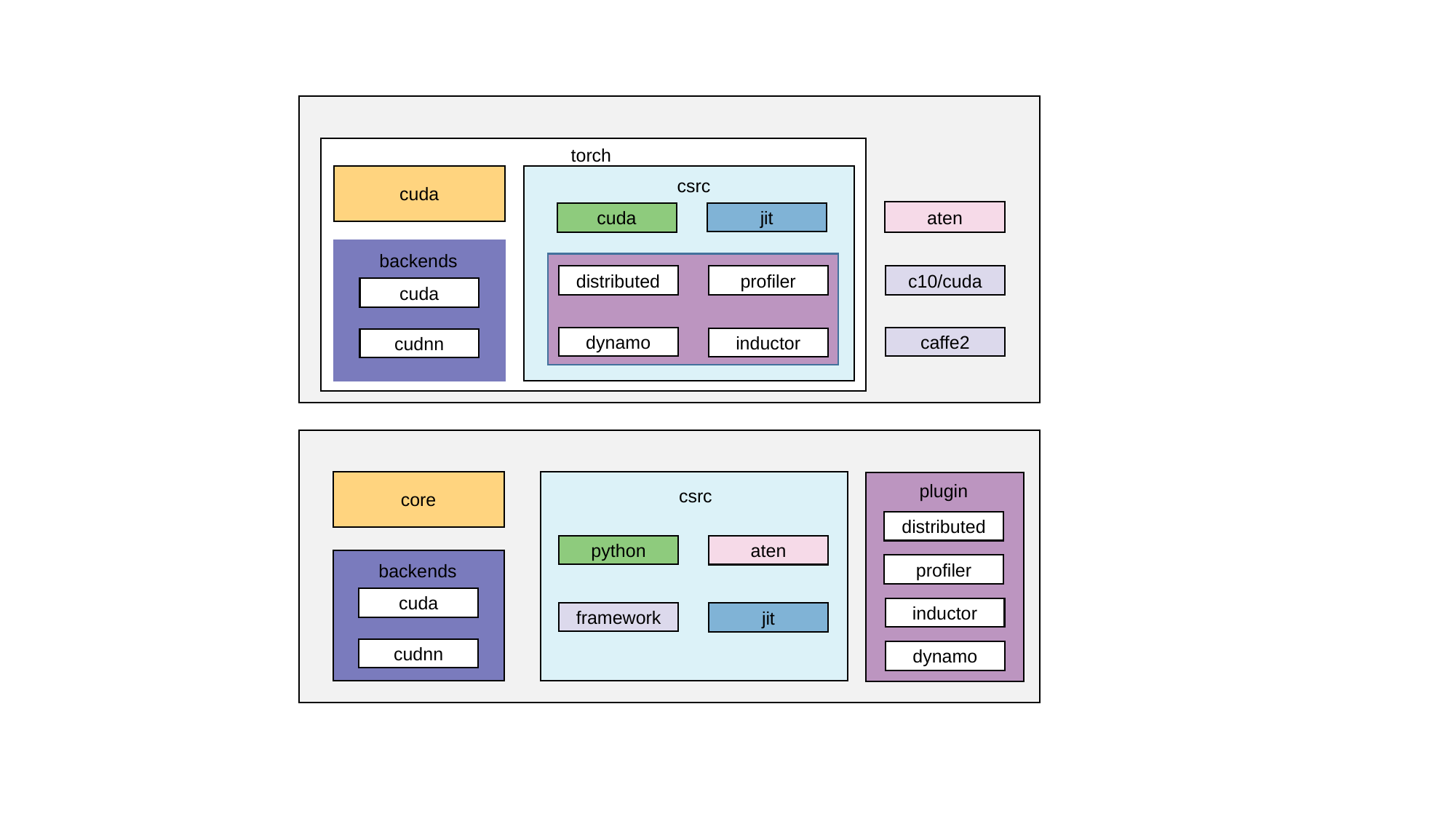

torch
cuda

csrc
aten
jit
cuda

backends

distributed
profiler
dynamo
inductor
c10/cuda
cuda
caffe2
cudnn

core

plugin
csrc
distributed
python
aten

backends
profiler
cuda
inductor
framework
jit
cudnn
dynamo